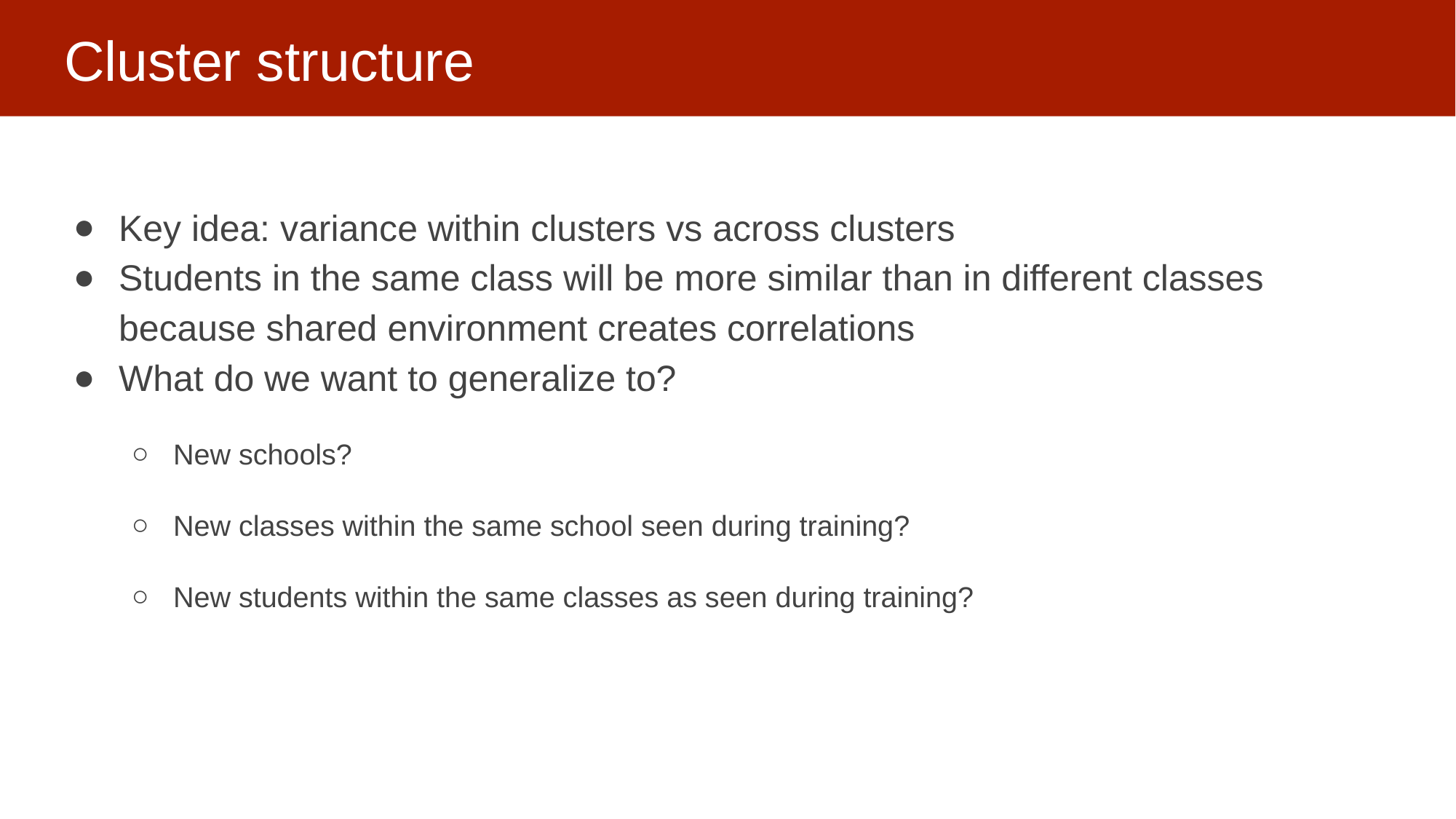

# Cluster structure
Key idea: variance within clusters vs across clusters
Students in the same class will be more similar than in different classes because shared environment creates correlations
What do we want to generalize to?
New schools?
New classes within the same school seen during training?
New students within the same classes as seen during training?